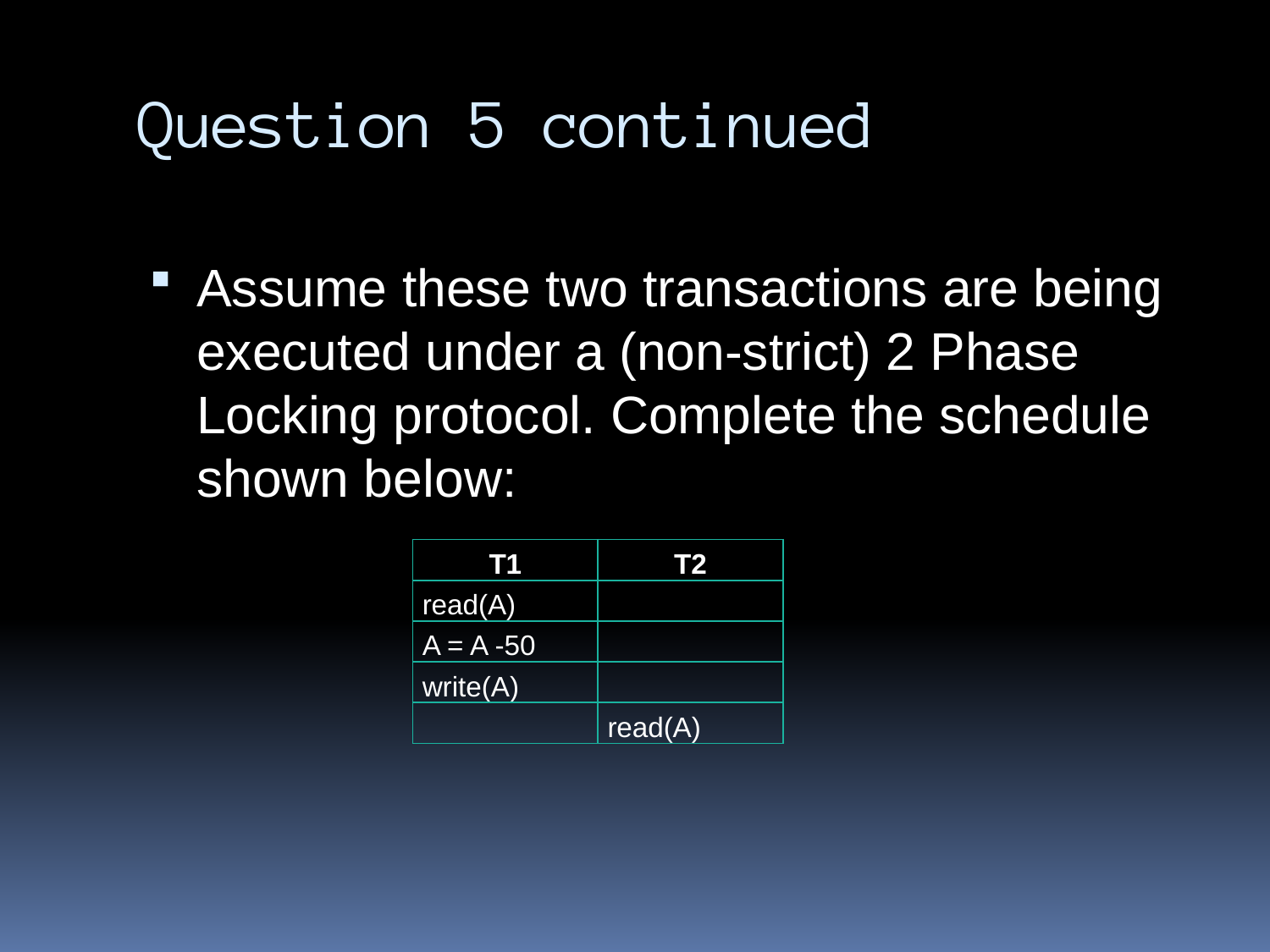

# Question 5 continued
Assume these two transactions are being executed under a (non-strict) 2 Phase Locking protocol. Complete the schedule shown below:

| T1 | T2 |
| --- | --- |
| read(A) |  |
| A = A -50 |  |
| write(A) |  |
|  | read(A) |